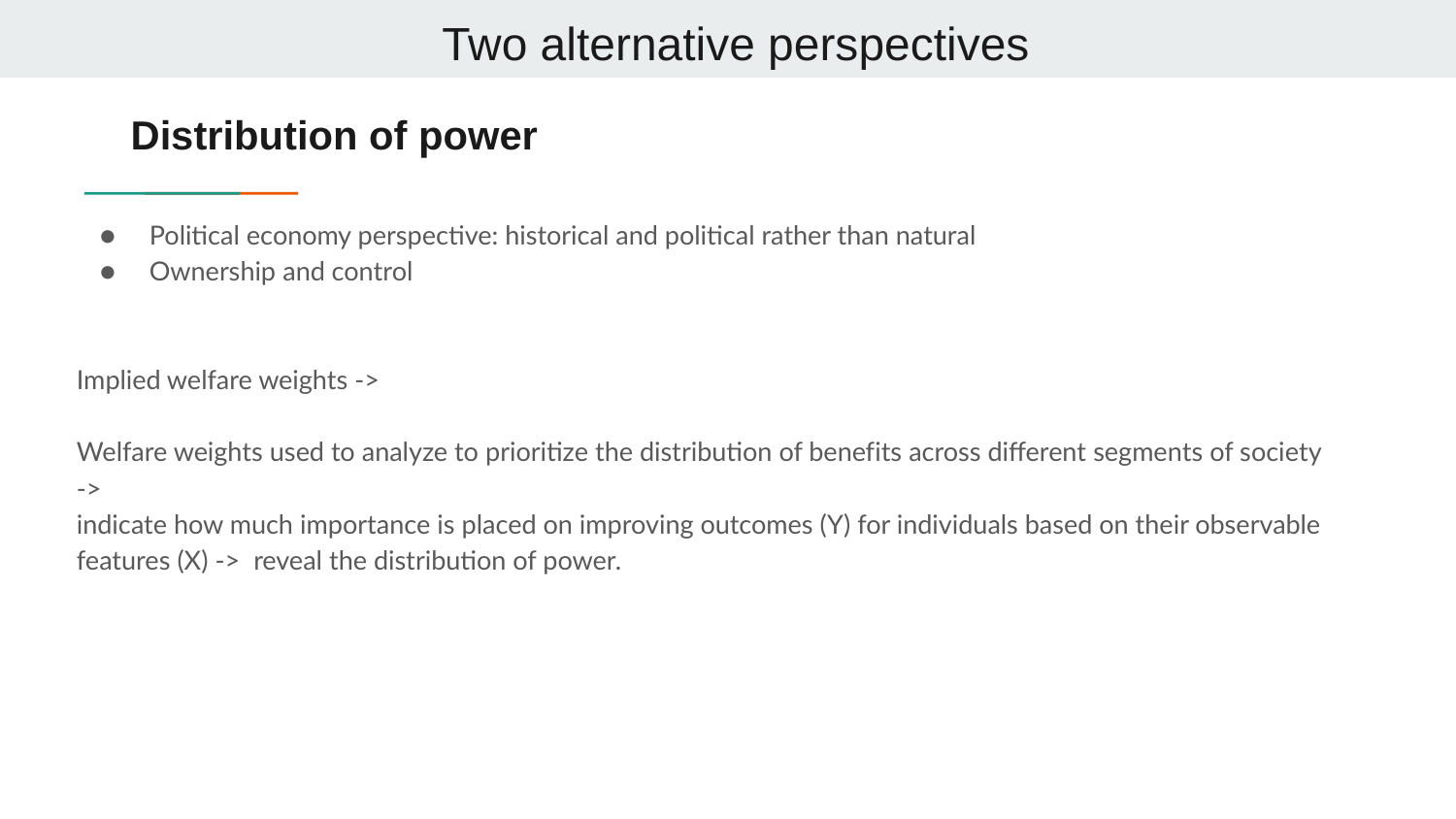

Two alternative perspectives
# Distribution of power
Political economy perspective: historical and political rather than natural
Ownership and control

Implied welfare weights ->

Welfare weights used to analyze to prioritize the distribution of benefits across different segments of society ->
indicate how much importance is placed on improving outcomes (Y) for individuals based on their observable features (X) ->  reveal the distribution of power.